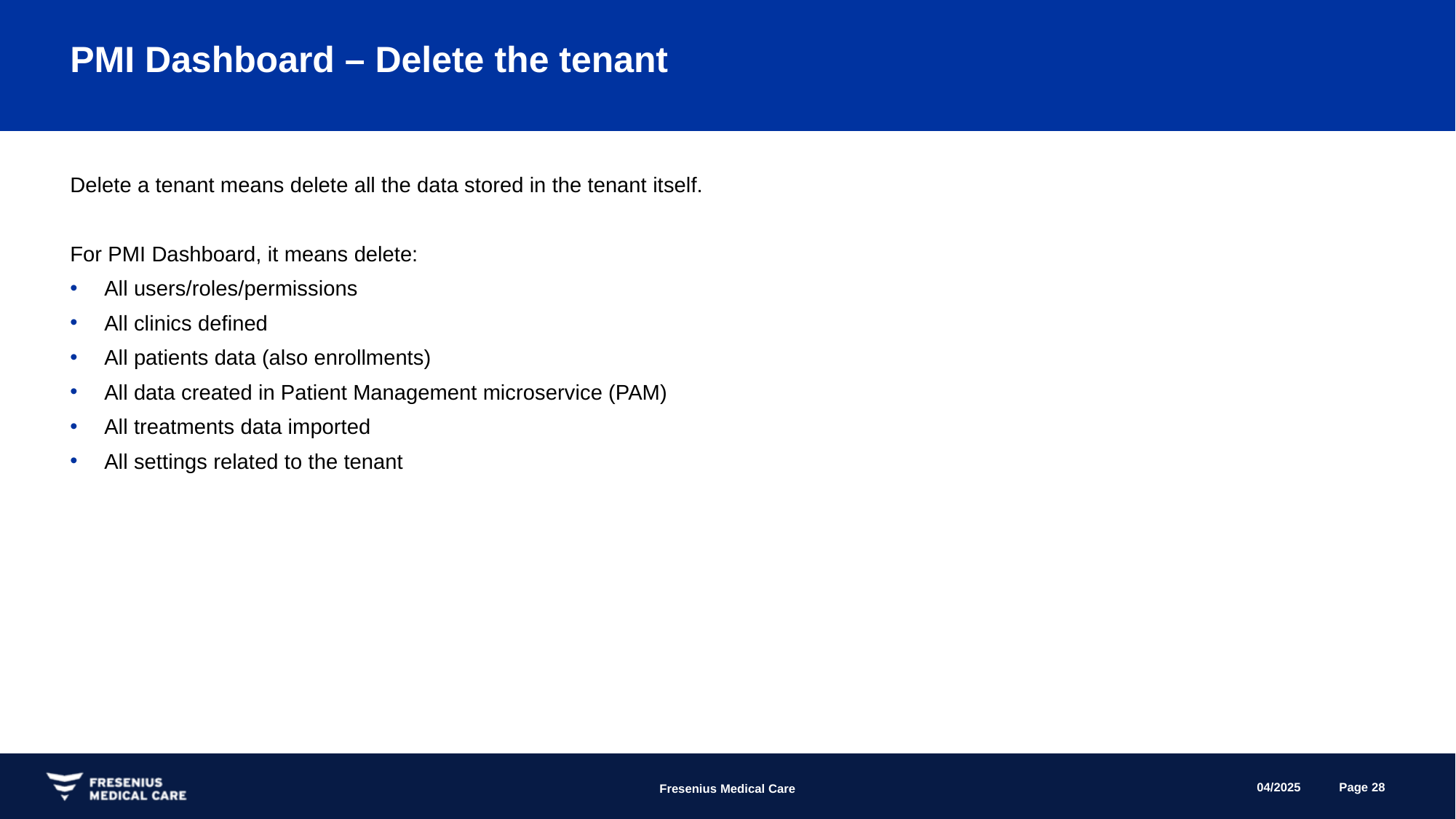

# PMI Dashboard – Delete the tenant
Delete a tenant means delete all the data stored in the tenant itself.

For PMI Dashboard, it means delete:
All users/roles/permissions
All clinics defined
All patients data (also enrollments)
All data created in Patient Management microservice (PAM)
All treatments data imported
All settings related to the tenant

04/2025
Page 28